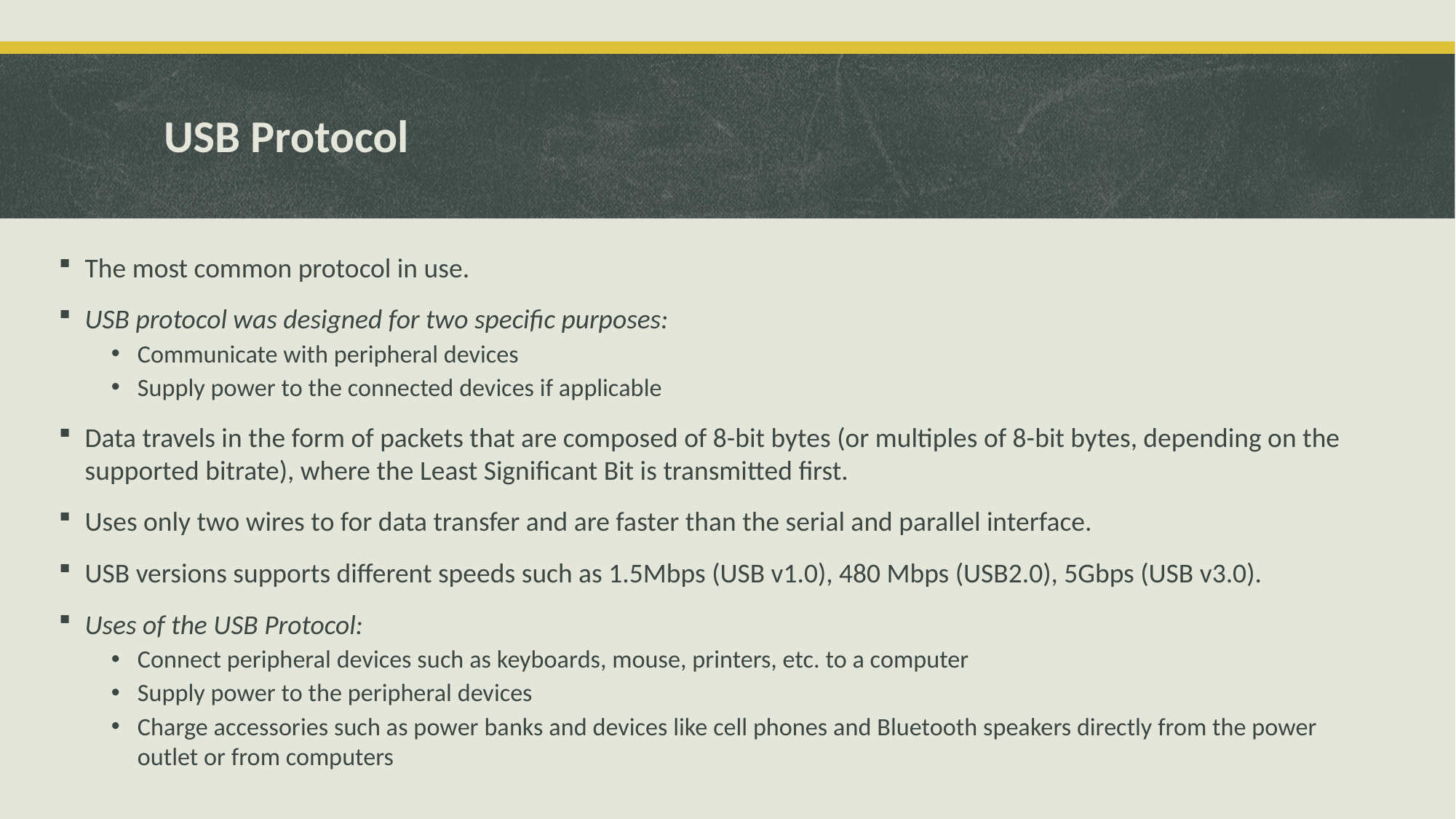

# USB Protocol
The most common protocol in use.
USB protocol was designed for two specific purposes:
Communicate with peripheral devices
Supply power to the connected devices if applicable
Data travels in the form of packets that are composed of 8-bit bytes (or multiples of 8-bit bytes, depending on the supported bitrate), where the Least Significant Bit is transmitted first.
Uses only two wires to for data transfer and are faster than the serial and parallel interface.
USB versions supports different speeds such as 1.5Mbps (USB v1.0), 480 Mbps (USB2.0), 5Gbps (USB v3.0).
Uses of the USB Protocol:
Connect peripheral devices such as keyboards, mouse, printers, etc. to a computer
Supply power to the peripheral devices
Charge accessories such as power banks and devices like cell phones and Bluetooth speakers directly from the power outlet or from computers